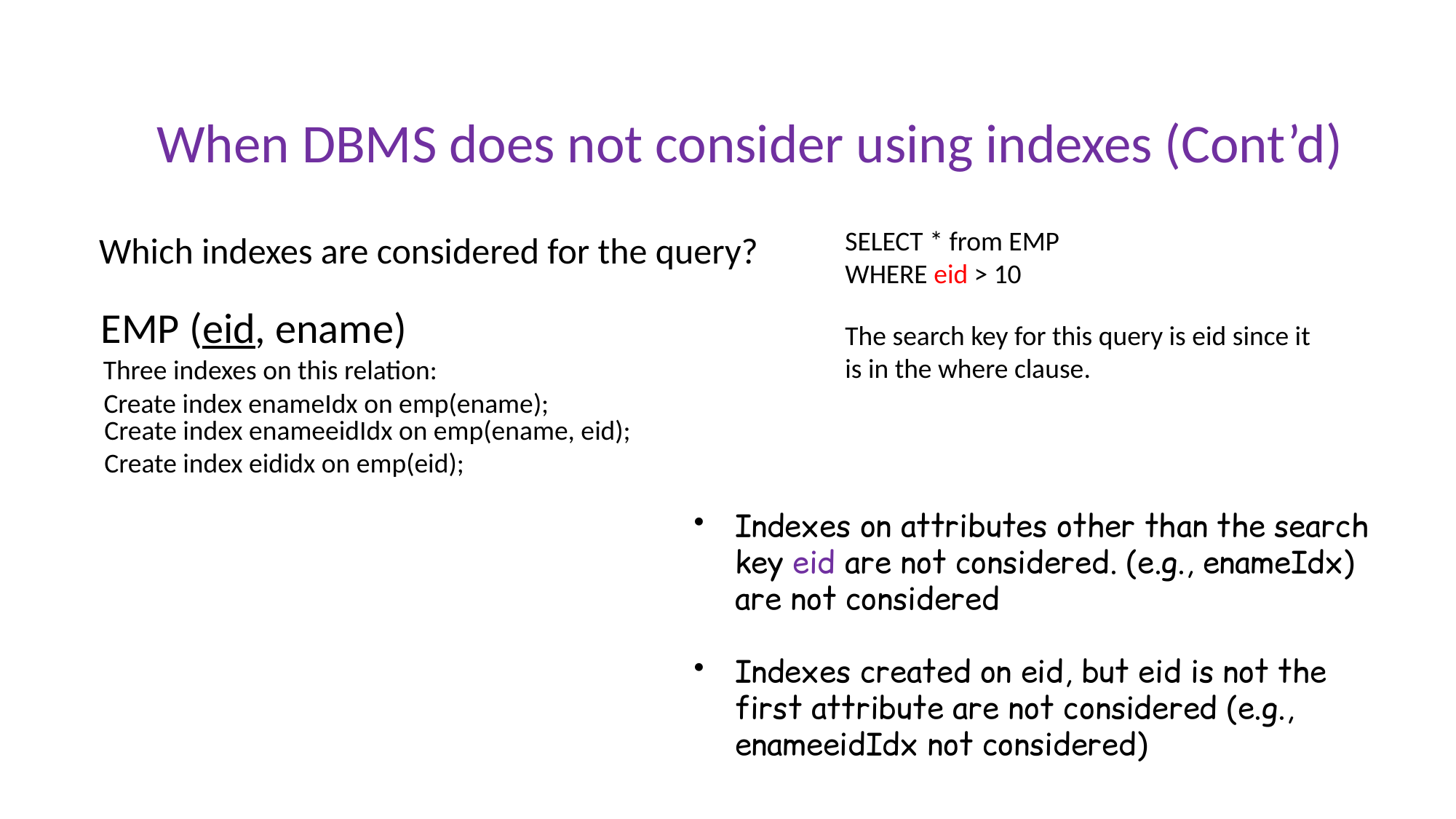

When DBMS does not consider using indexes (Cont’d)
SELECT * from EMP
WHERE eid > 10
Which indexes are considered for the query?
EMP (eid, ename)

The search key for this query is eid since it is in the where clause.
Three indexes on this relation:
Create index enameIdx on emp(ename);
Create index enameeidIdx on emp(ename, eid);
Create index eididx on emp(eid);
Indexes on attributes other than the search key eid are not considered. (e.g., enameIdx) are not considered

Indexes created on eid, but eid is not the first attribute are not considered (e.g., enameeidIdx not considered)